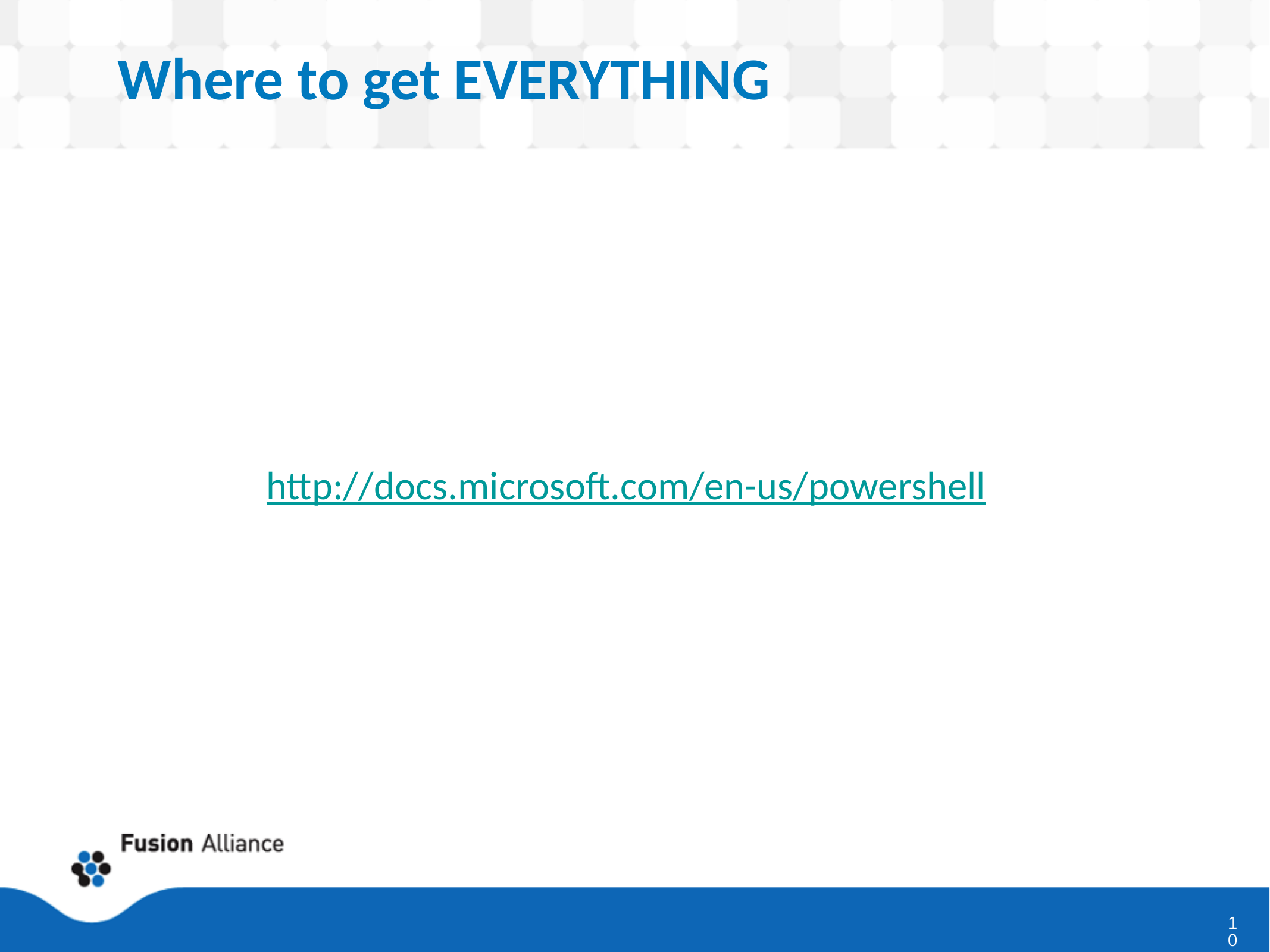

# Where to get EVERYTHING

http://docs.microsoft.com/en-us/powershell

10